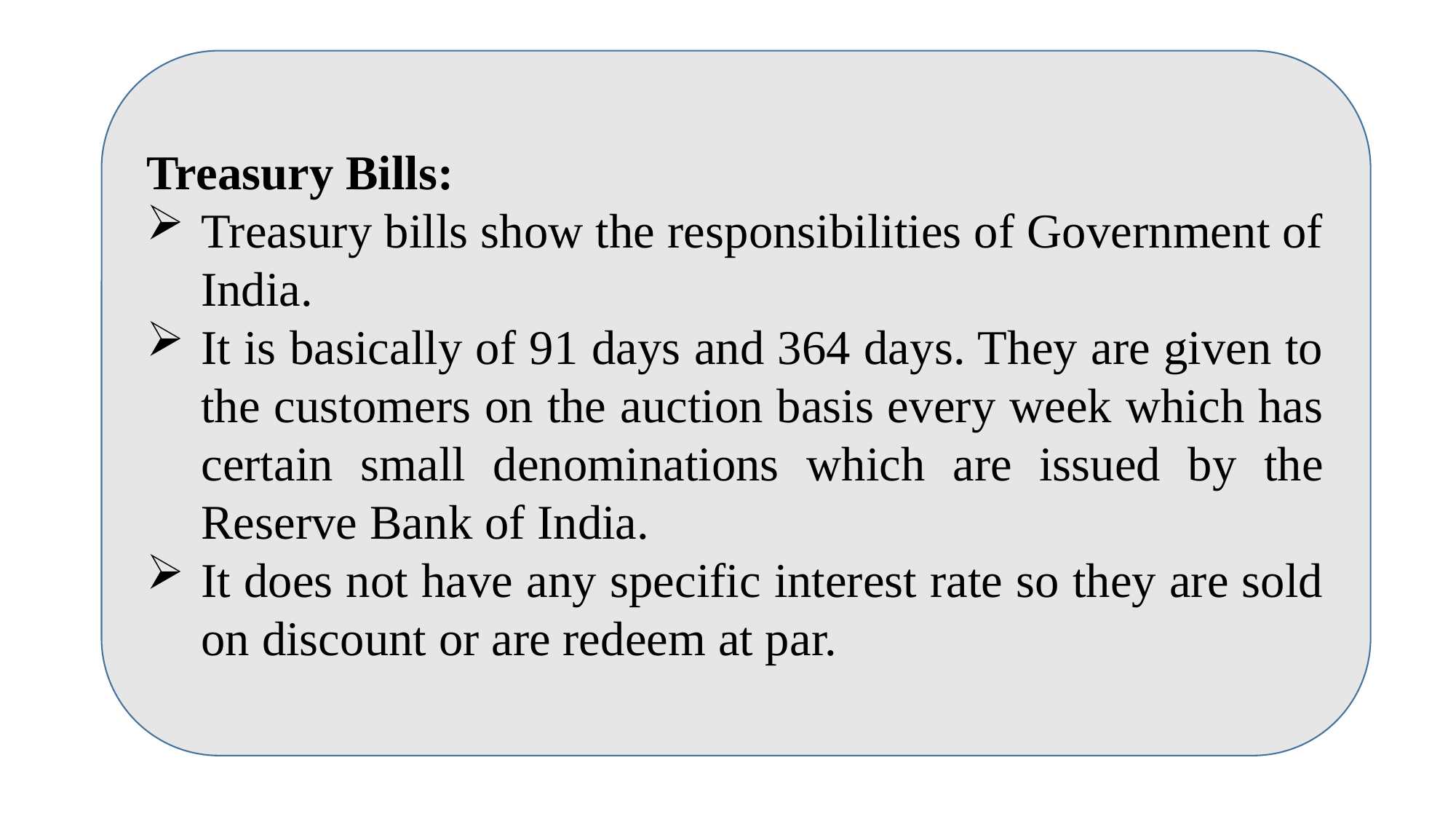

Treasury Bills:
Treasury bills show the responsibilities of Government of India.
It is basically of 91 days and 364 days. They are given to the customers on the auction basis every week which has certain small denominations which are issued by the Reserve Bank of India.
It does not have any specific interest rate so they are sold on discount or are redeem at par.